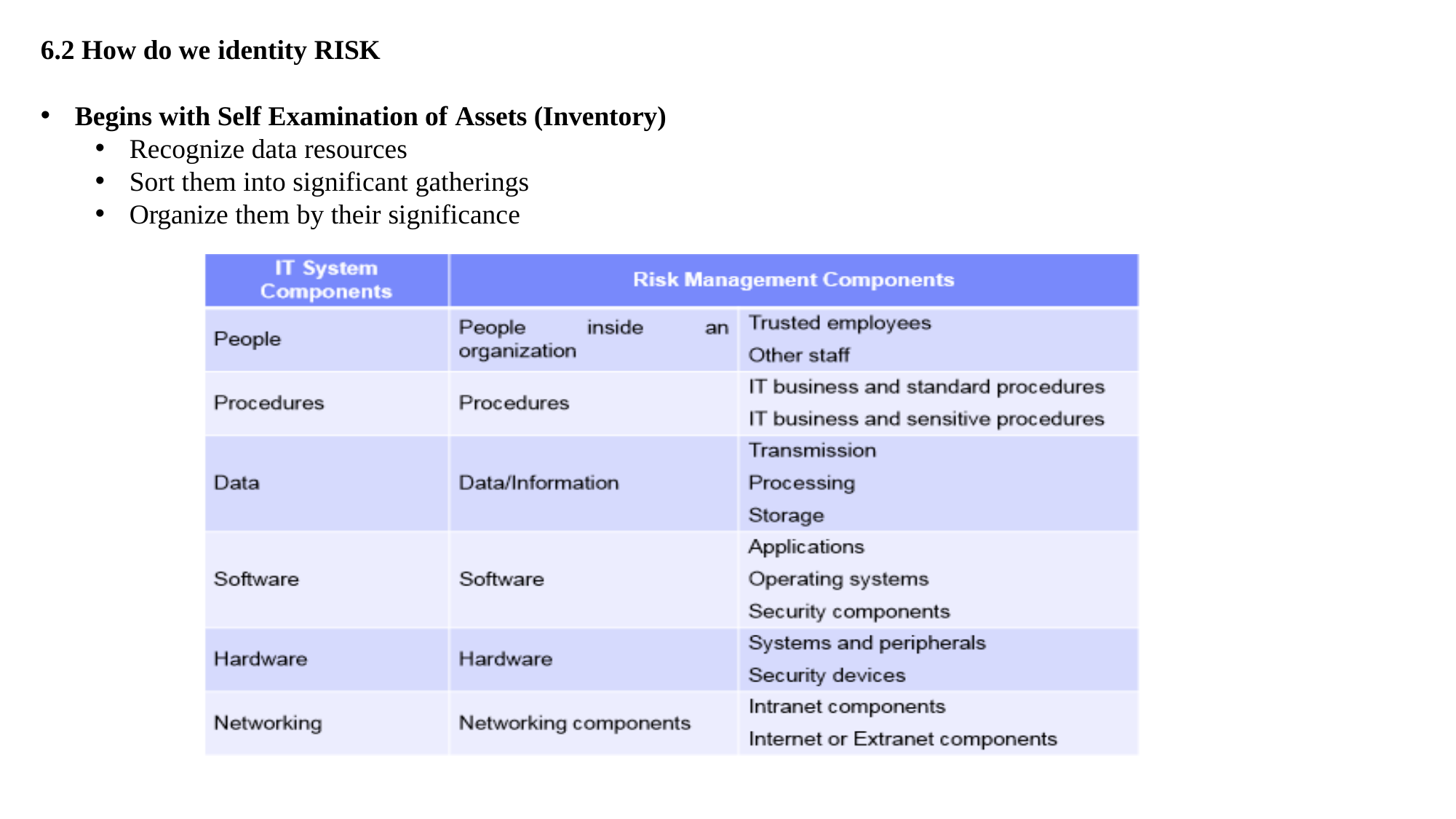

# 6.2 How do we identity RISK
Begins with Self Examination of Assets (Inventory)
Recognize data resources
Sort them into significant gatherings
Organize them by their significance